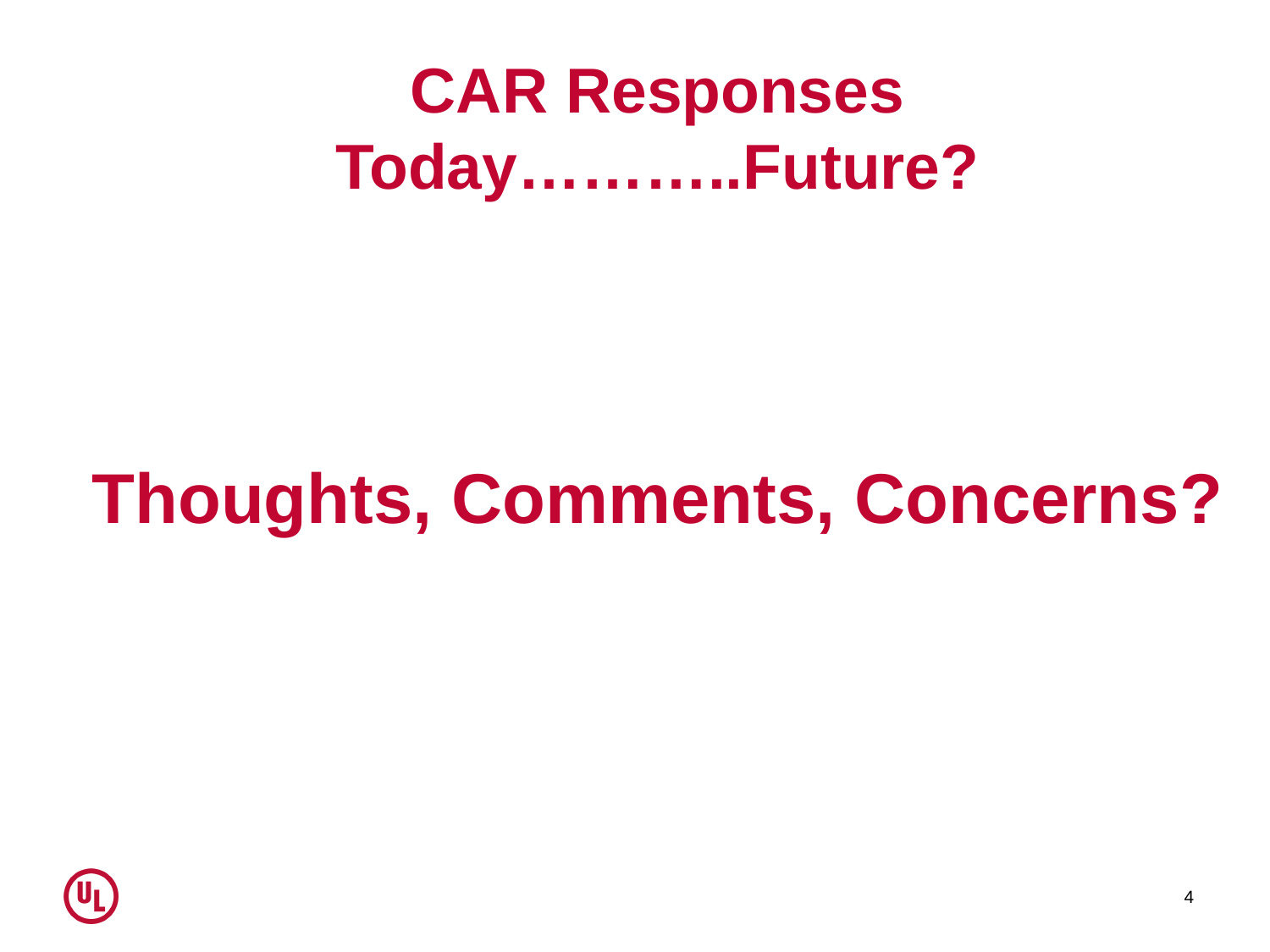

CAR Responses
Today………..Future?
Thoughts, Comments, Concerns?
4